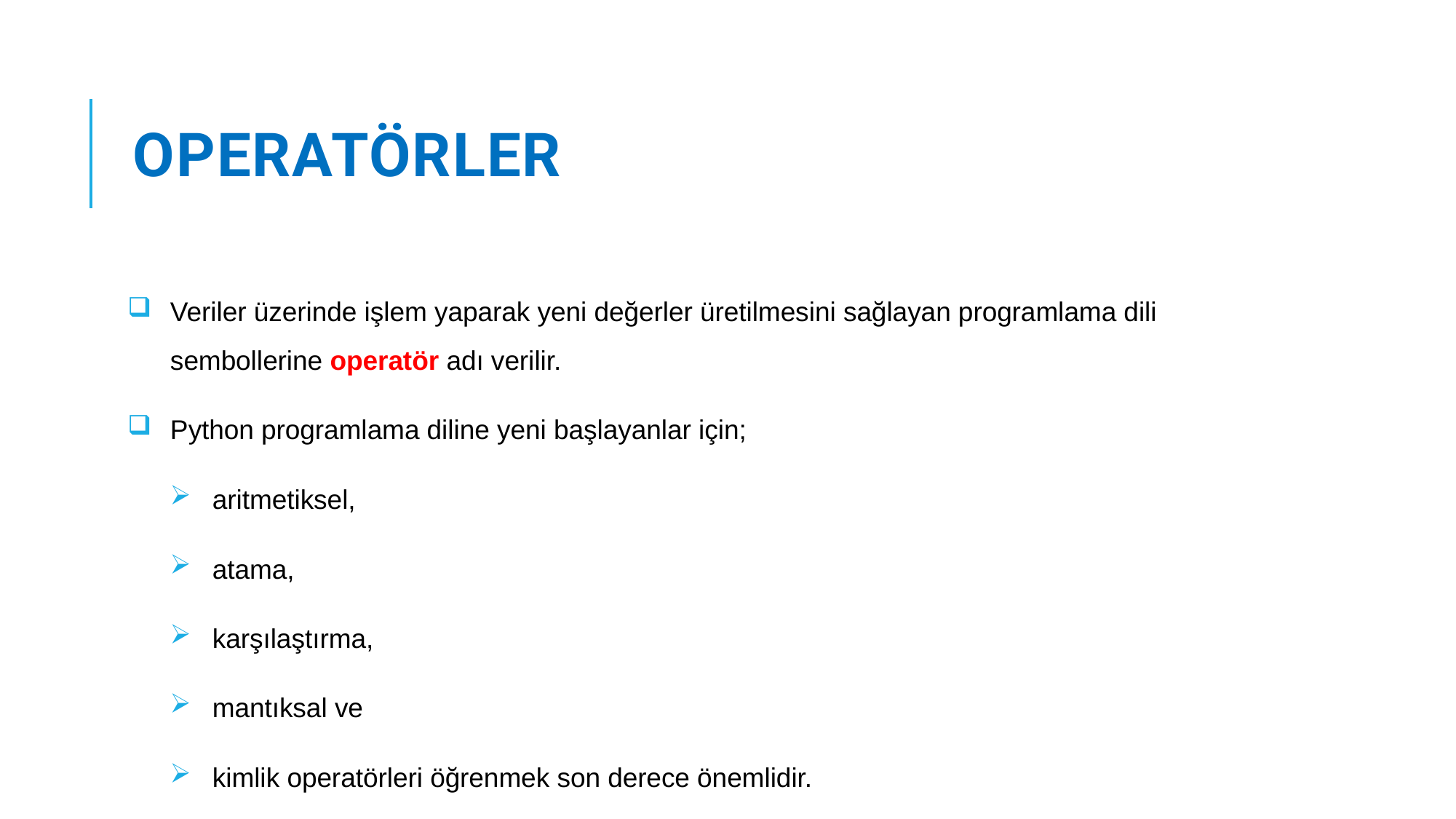

# operatörler
Veriler üzerinde işlem yaparak yeni değerler üretilmesini sağlayan programlama dili sembollerine operatör adı verilir.
Python programlama diline yeni başlayanlar için;
aritmetiksel,
atama,
karşılaştırma,
mantıksal ve
kimlik operatörleri öğrenmek son derece önemlidir.